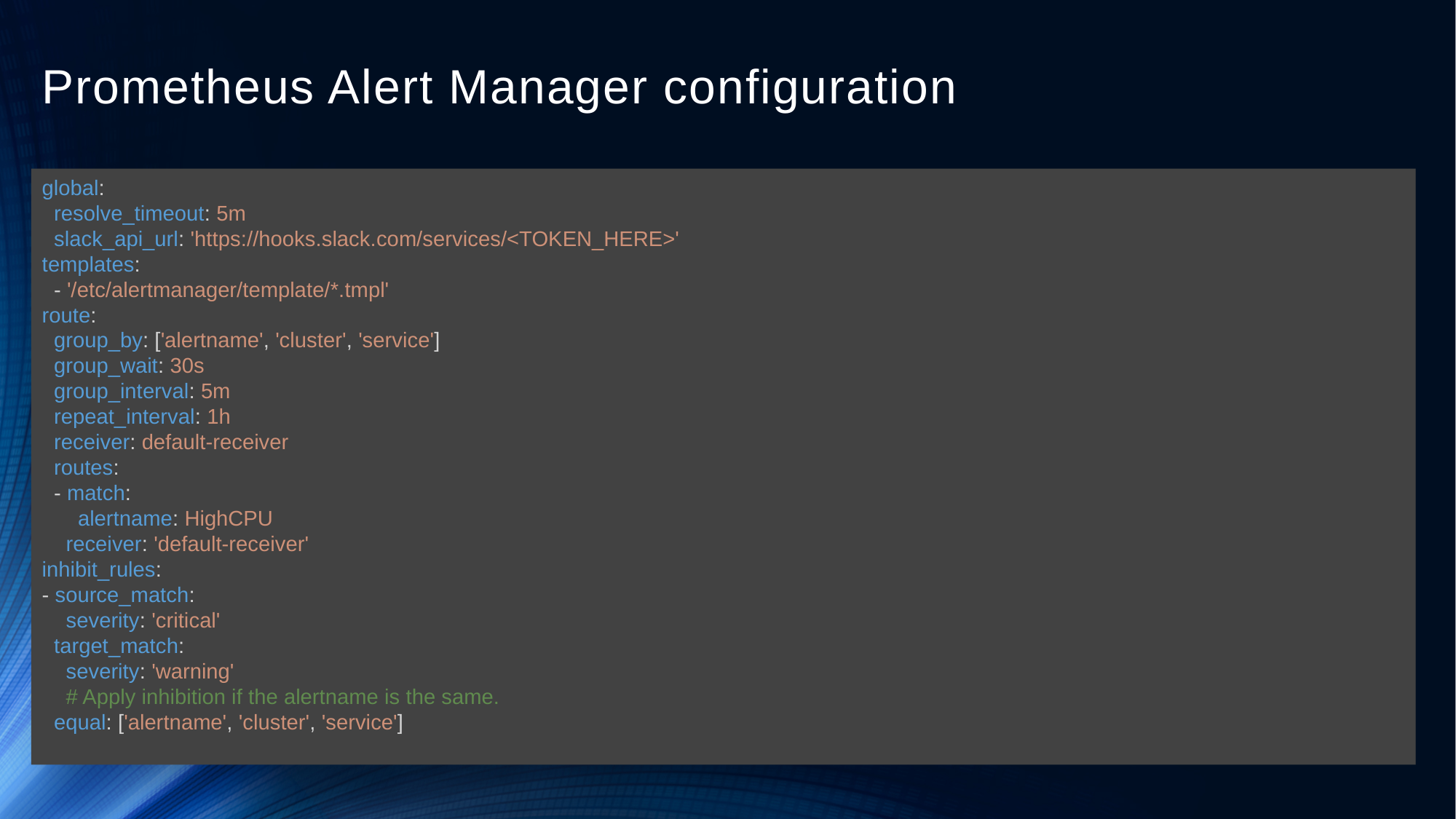

# Prometheus Alert Manager configuration
global:
  resolve_timeout: 5m
  slack_api_url: 'https://hooks.slack.com/services/<TOKEN_HERE>'
templates:
  - '/etc/alertmanager/template/*.tmpl'
route:
  group_by: ['alertname', 'cluster', 'service']
  group_wait: 30s
  group_interval: 5m
  repeat_interval: 1h
  receiver: default-receiver
  routes:
  - match:
      alertname: HighCPU
    receiver: 'default-receiver'
inhibit_rules:
- source_match:
    severity: 'critical'
  target_match:
    severity: 'warning'
    # Apply inhibition if the alertname is the same.
  equal: ['alertname', 'cluster', 'service']